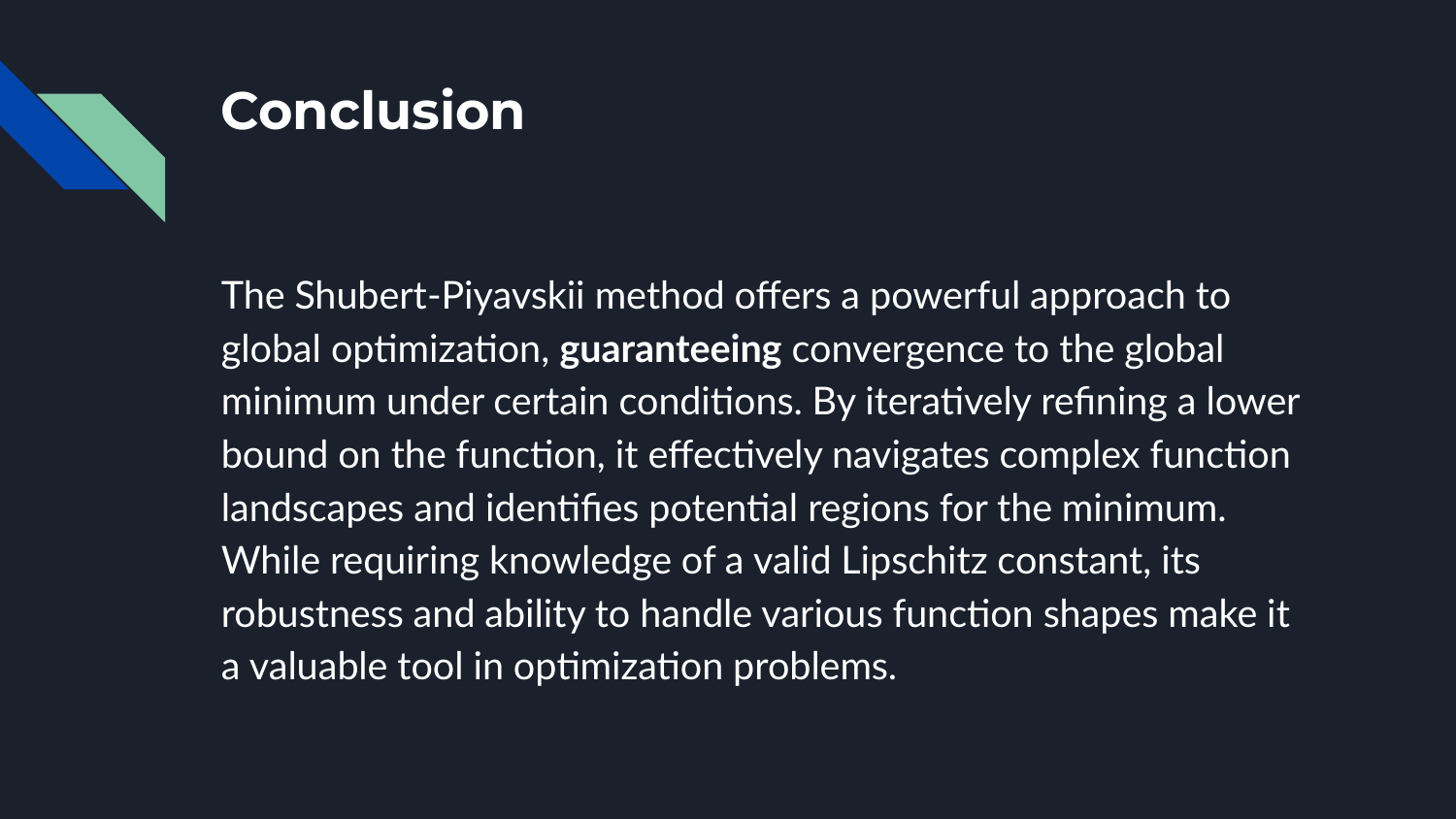

# Conclusion
The Shubert-Piyavskii method offers a powerful approach to global optimization, guaranteeing convergence to the global minimum under certain conditions. By iteratively refining a lower bound on the function, it effectively navigates complex function landscapes and identifies potential regions for the minimum. While requiring knowledge of a valid Lipschitz constant, its robustness and ability to handle various function shapes make it a valuable tool in optimization problems.